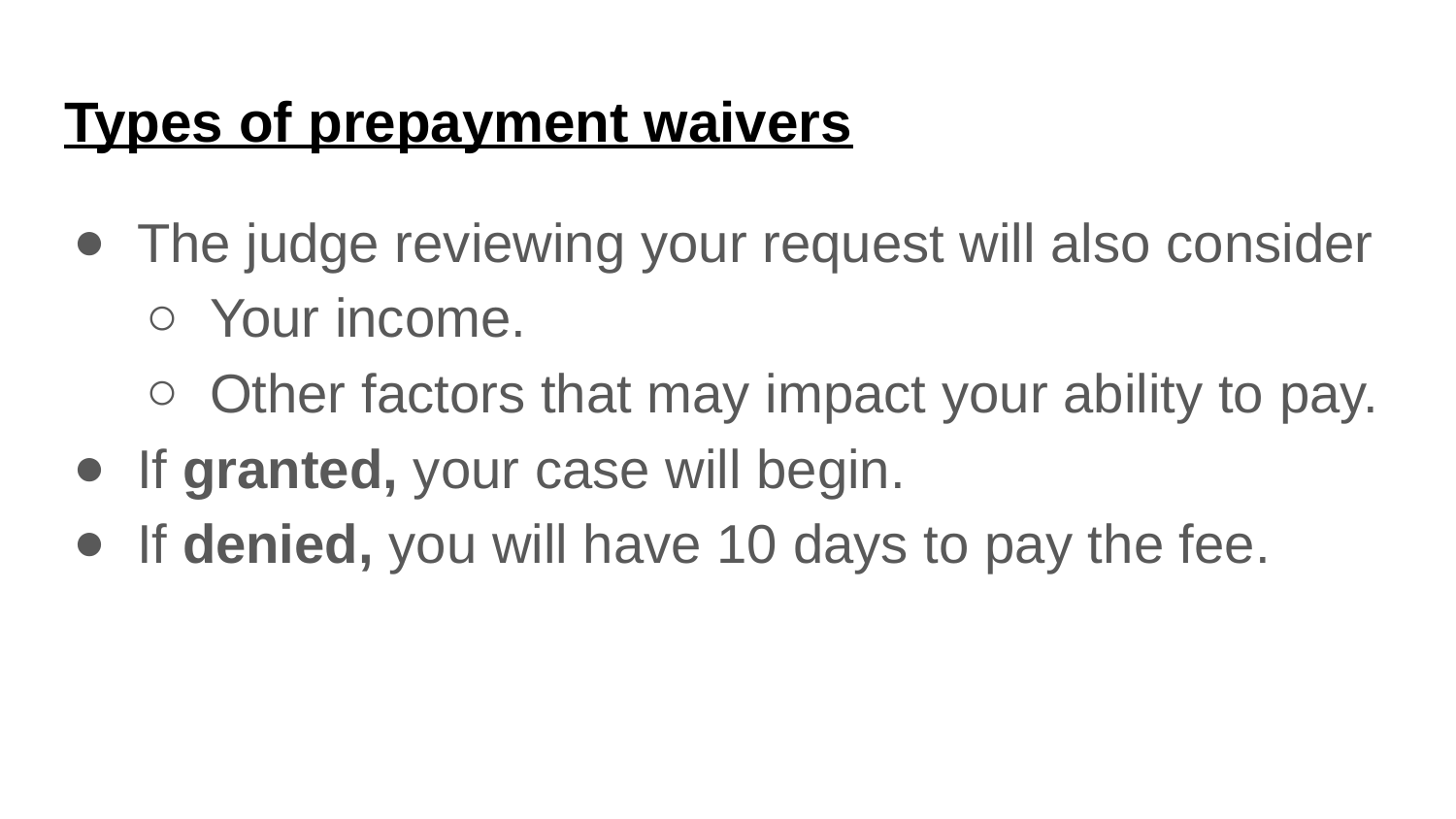

# Types of prepayment waivers

The judge reviewing your request will also consider
Your income.
Other factors that may impact your ability to pay.
If granted, your case will begin.
If denied, you will have 10 days to pay the fee.